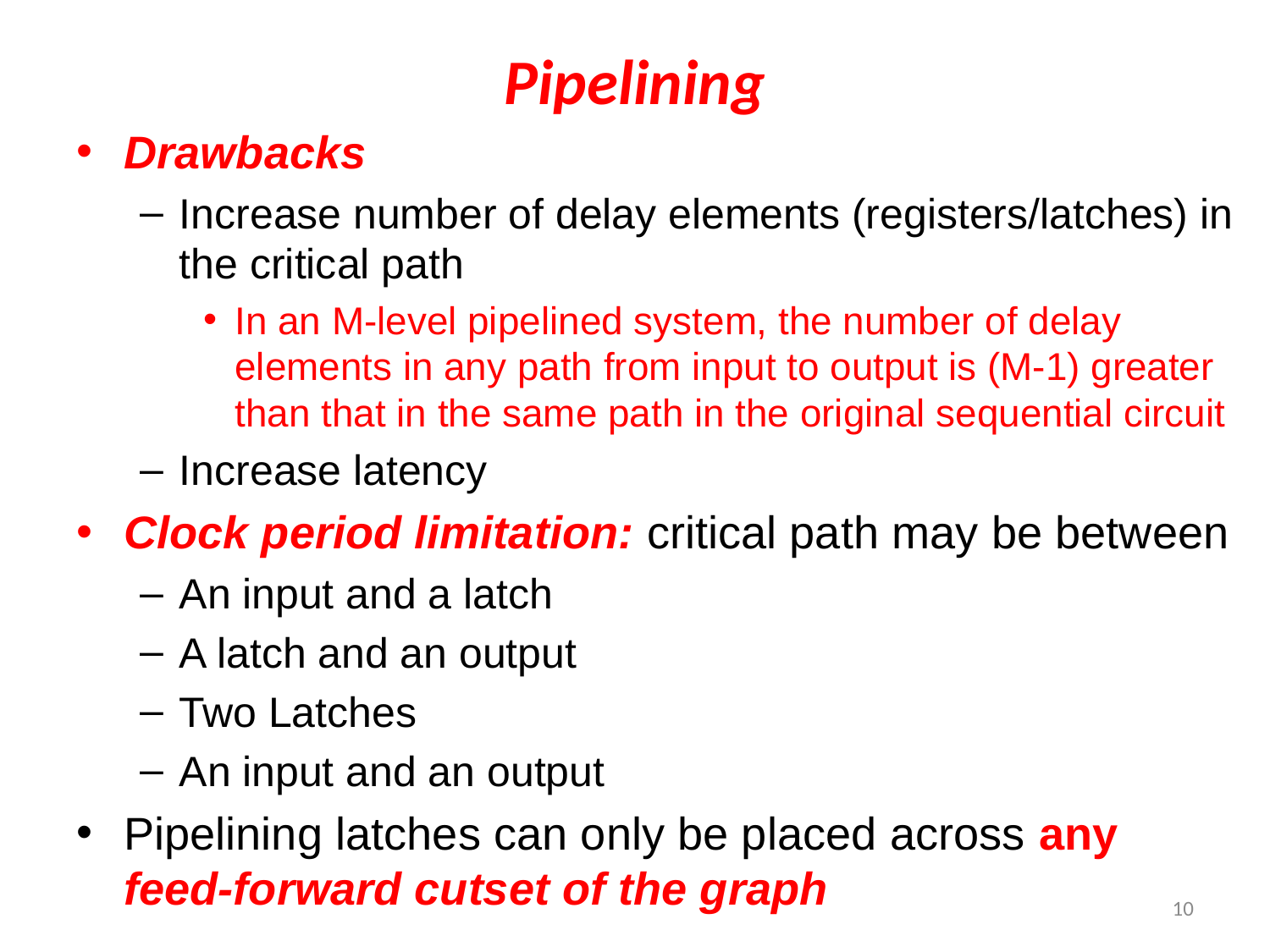

# Pipelining
Drawbacks
Increase number of delay elements (registers/latches) in the critical path
In an M-level pipelined system, the number of delay elements in any path from input to output is (M-1) greater than that in the same path in the original sequential circuit
Increase latency
Clock period limitation: critical path may be between
An input and a latch
A latch and an output
Two Latches
An input and an output
Pipelining latches can only be placed across any feed-forward cutset of the graph

10